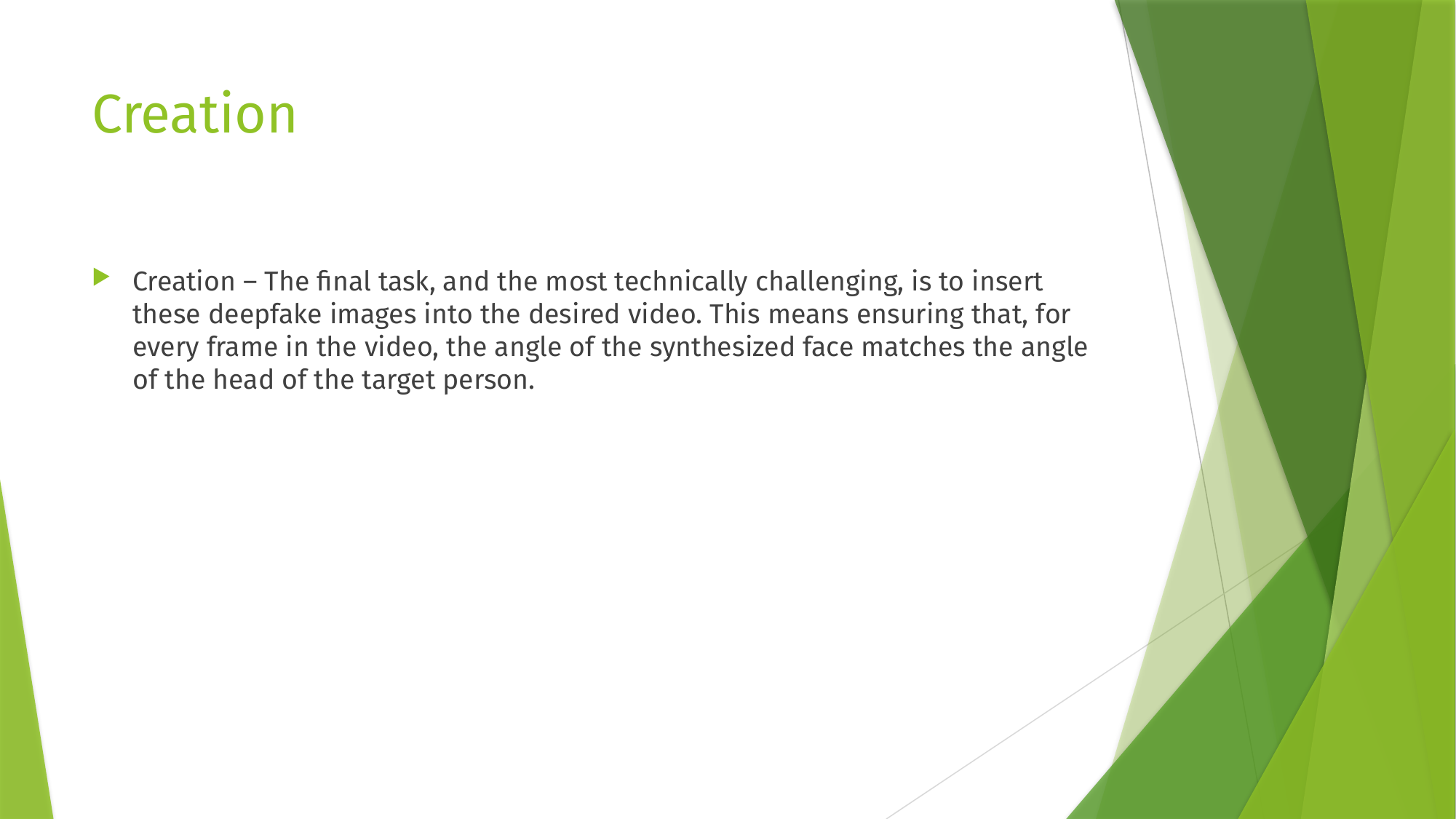

# Creation
Creation – The final task, and the most technically challenging, is to insert these deepfake images into the desired video. This means ensuring that, for every frame in the video, the angle of the synthesized face matches the angle of the head of the target person.